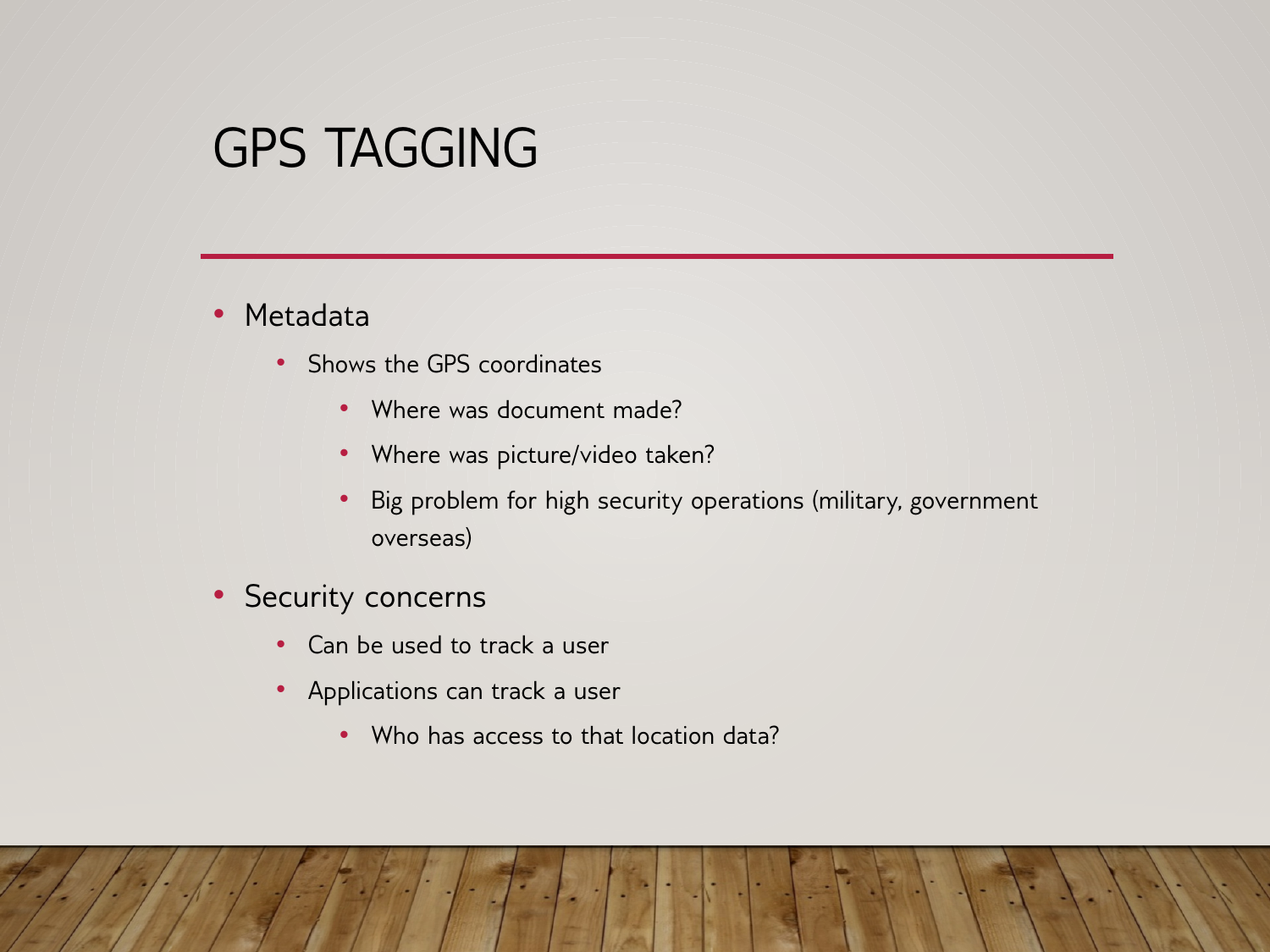

# GPS tagging
Metadata
Shows the GPS coordinates
Where was document made?
Where was picture/video taken?
Big problem for high security operations (military, government overseas)
Security concerns
Can be used to track a user
Applications can track a user
Who has access to that location data?